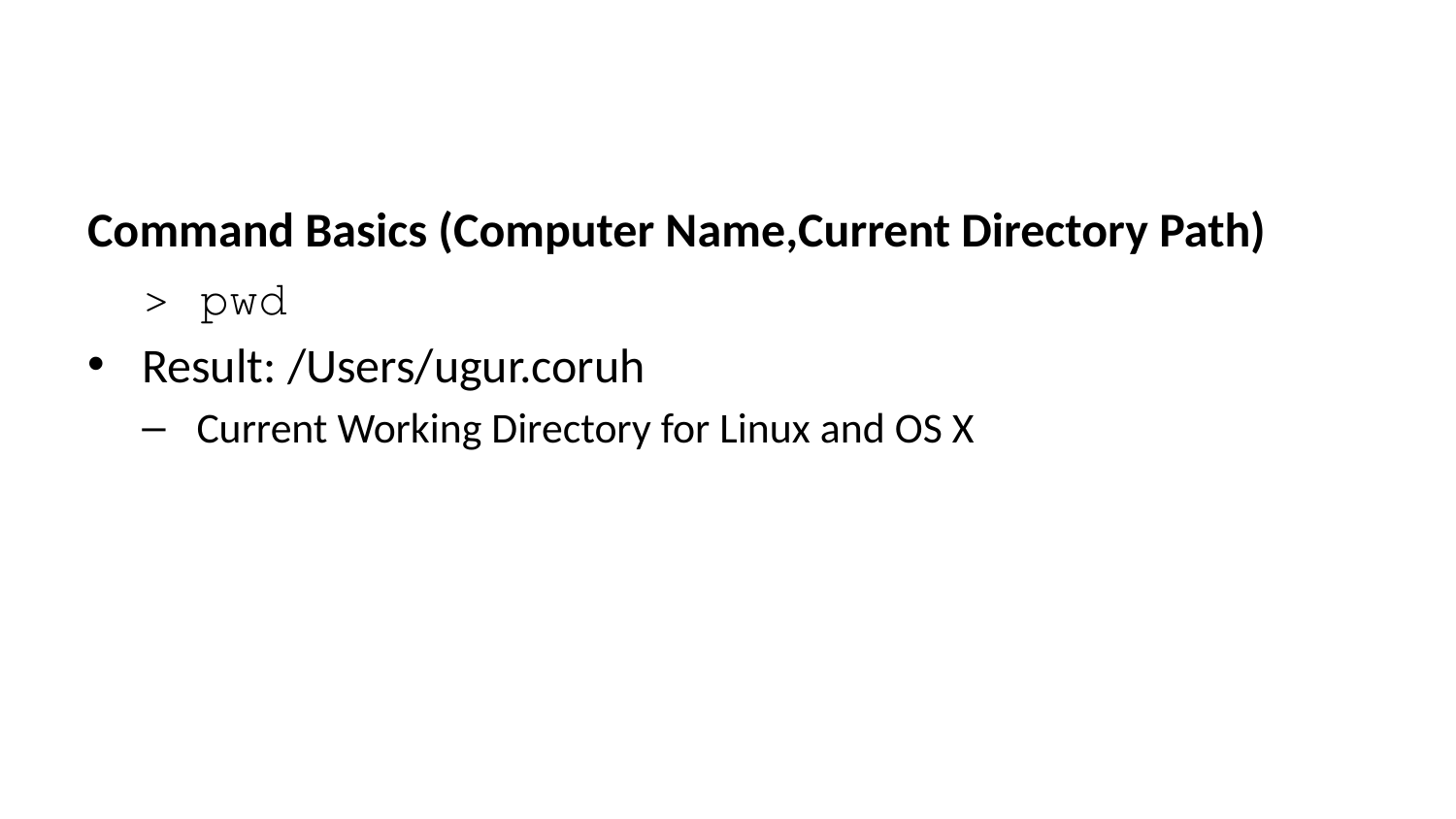

Command Basics (Computer Name,Current Directory Path)
> pwd
Result: /Users/ugur.coruh
Current Working Directory for Linux and OS X